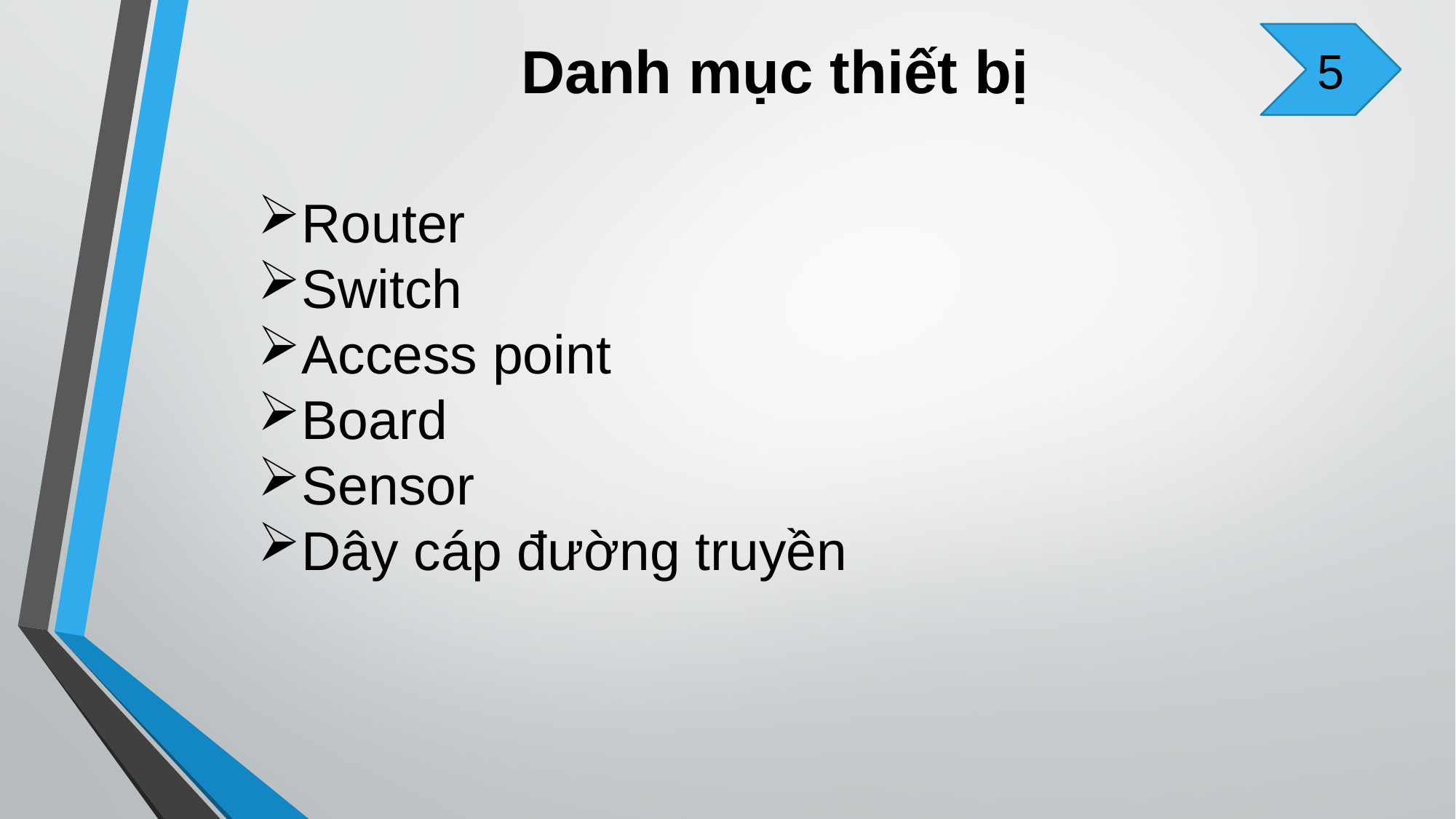

# Danh mục thiết bị
5
Router
Switch
Access point
Board
Sensor
Dây cáp đường truyền